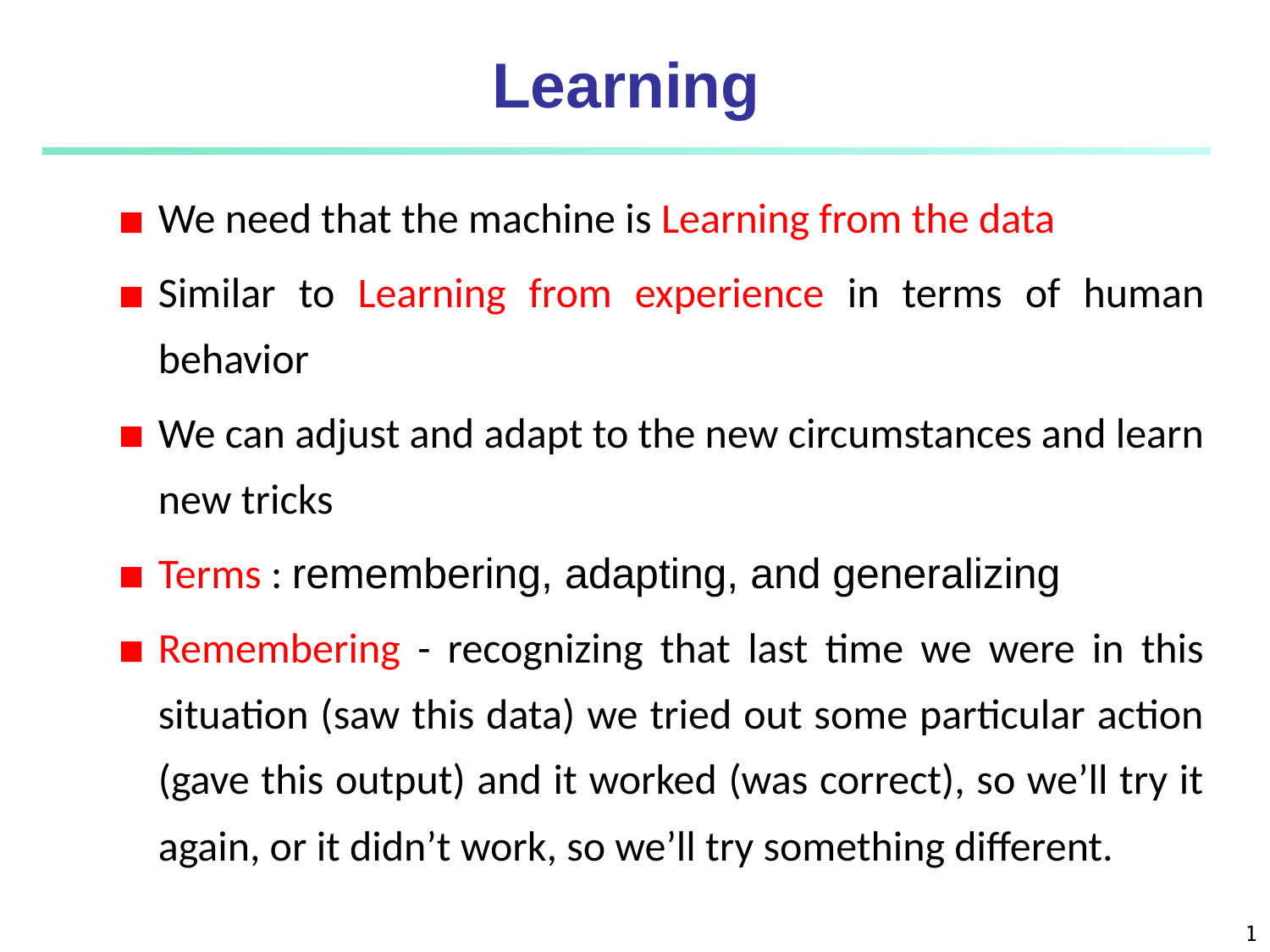

# Learning
We need that the machine is Learning from the data
Similar to Learning from experience in terms of human behavior
We can adjust and adapt to the new circumstances and learn new tricks
Terms : remembering, adapting, and generalizing
Remembering - recognizing that last time we were in this situation (saw this data) we tried out some particular action (gave this output) and it worked (was correct), so we’ll try it again, or it didn’t work, so we’ll try something different.

1